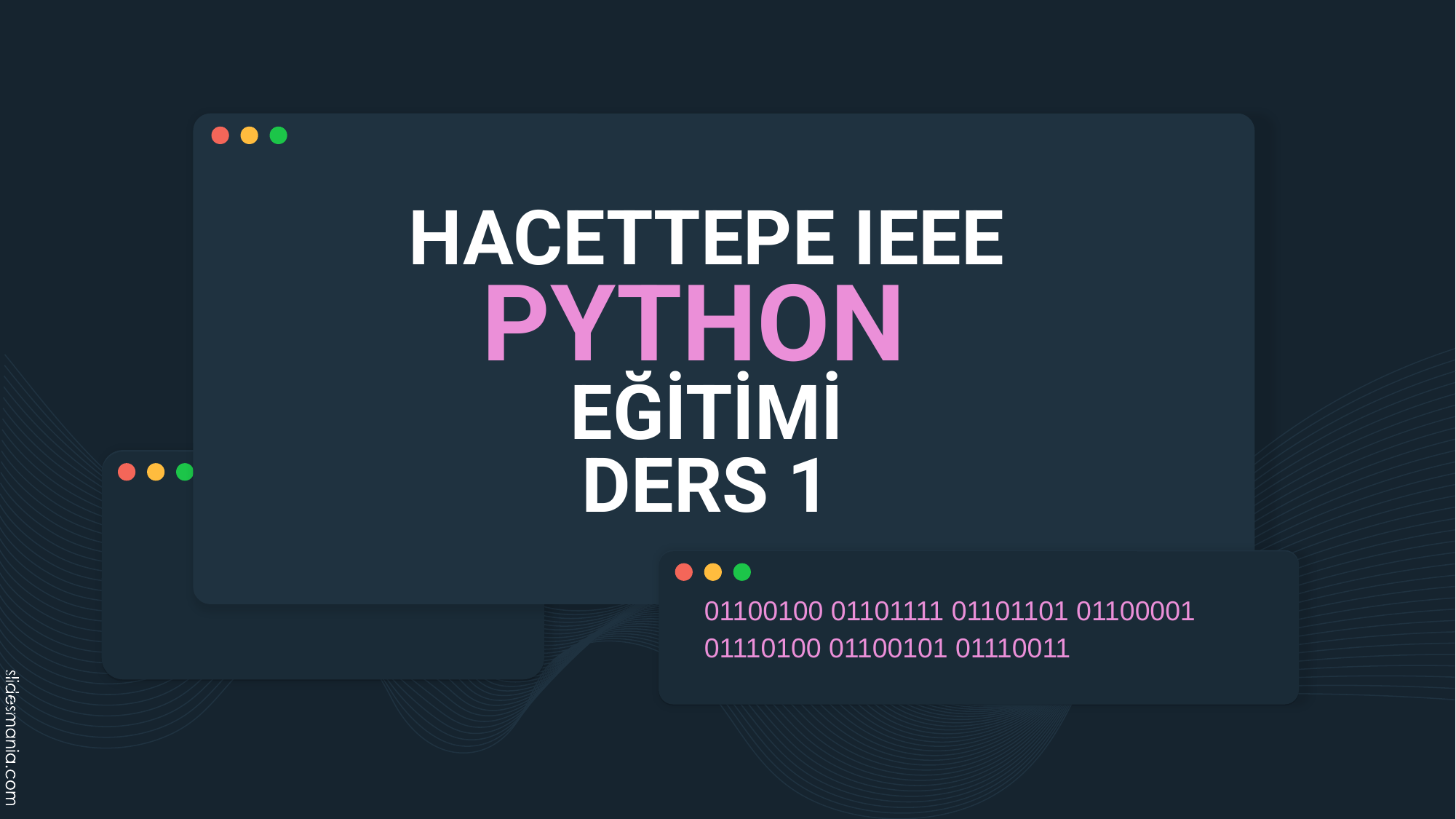

# HACETTEPE IEEE PYTHON EĞİTİMİ DERS 1
01100100 01101111 01101101 01100001 01110100 01100101 01110011